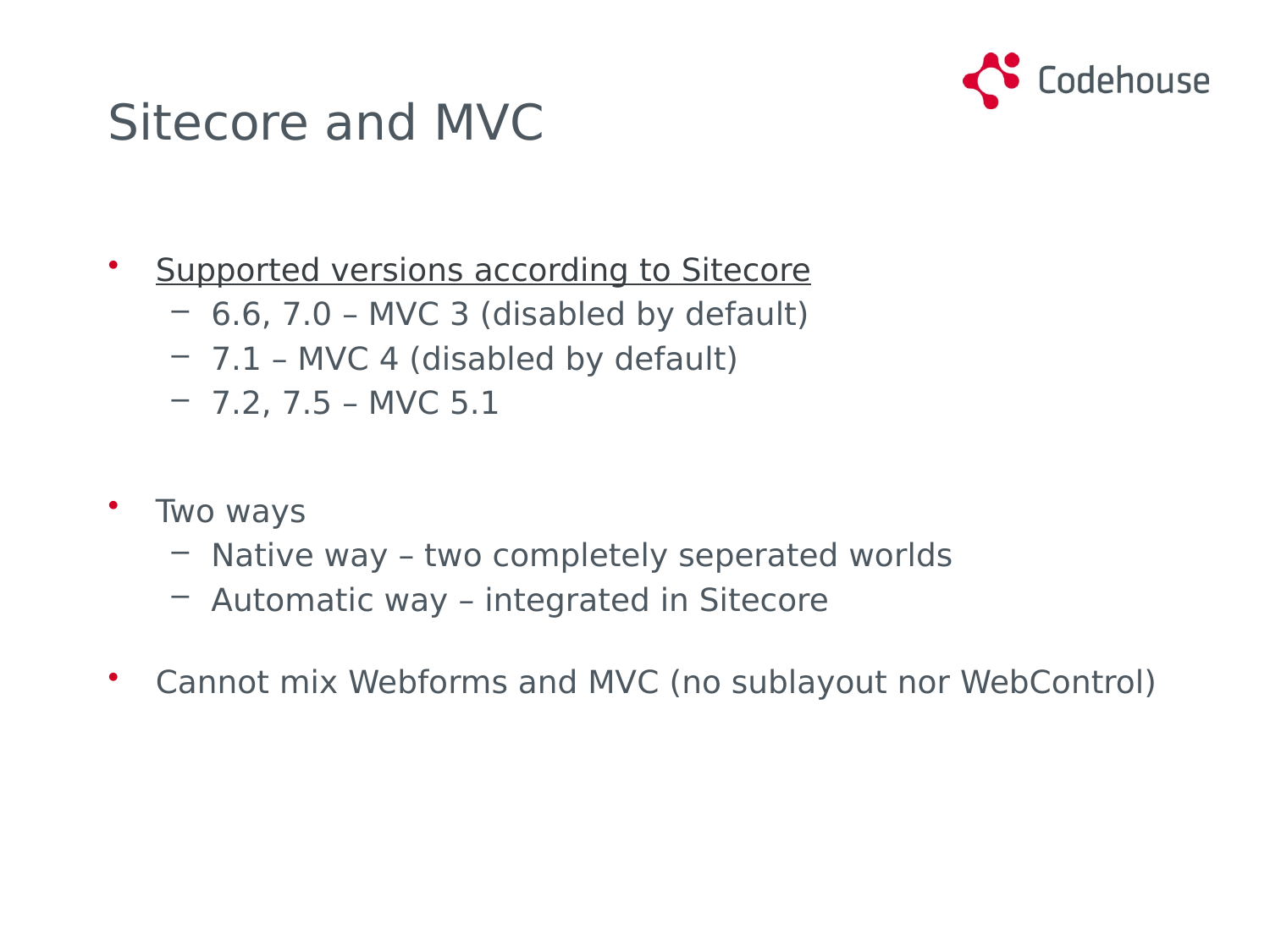

# Sitecore and MVC
Supported versions according to Sitecore
6.6, 7.0 – MVC 3 (disabled by default)
7.1 – MVC 4 (disabled by default)
7.2, 7.5 – MVC 5.1

Two ways
Native way – two completely seperated worlds
Automatic way – integrated in Sitecore
Cannot mix Webforms and MVC (no sublayout nor WebControl)